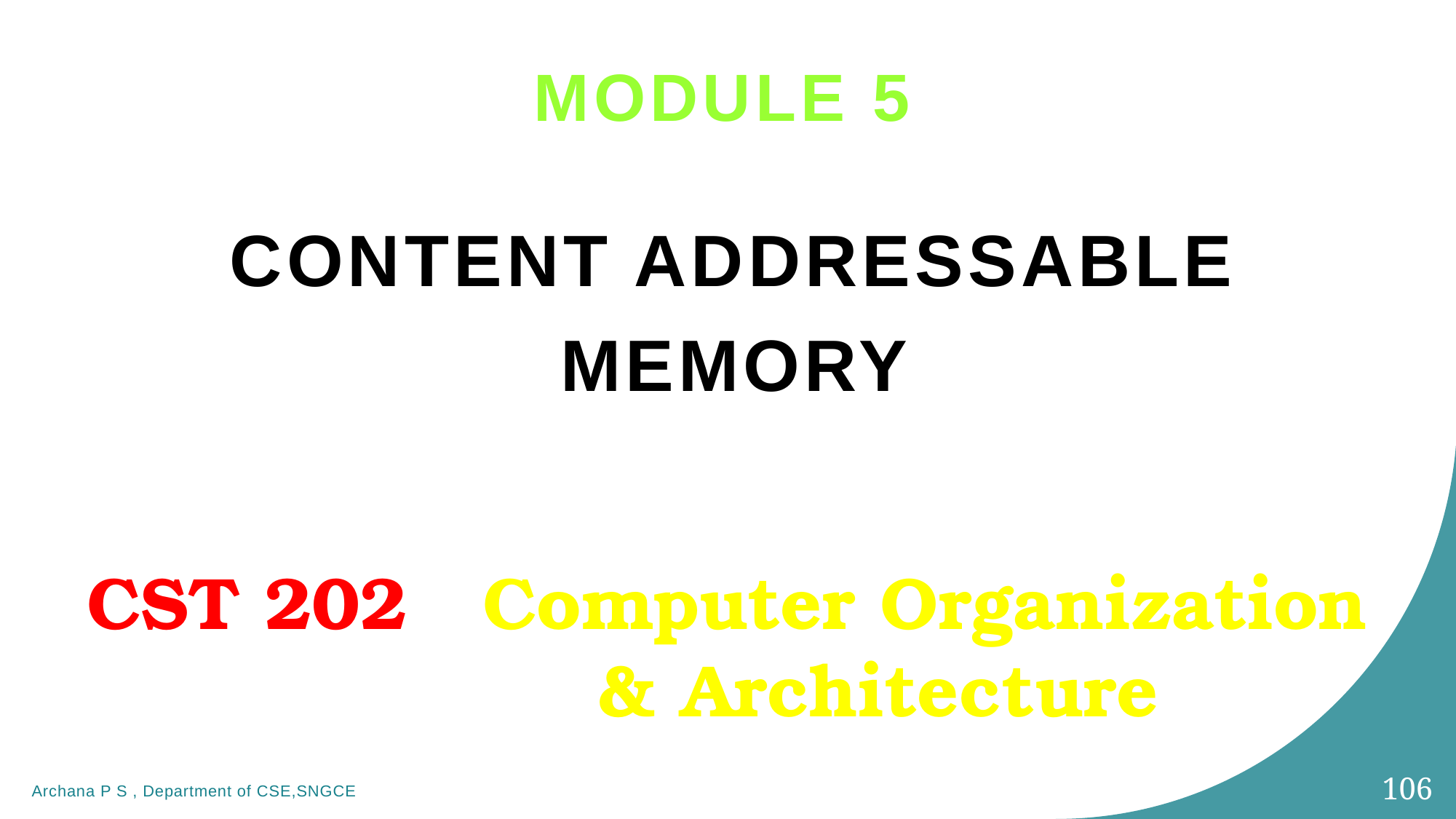

# Module 5

Content addressable memory
CST 202 : Computer Organization
			& Architecture
106
Archana P S , Department of CSE,SNGCE